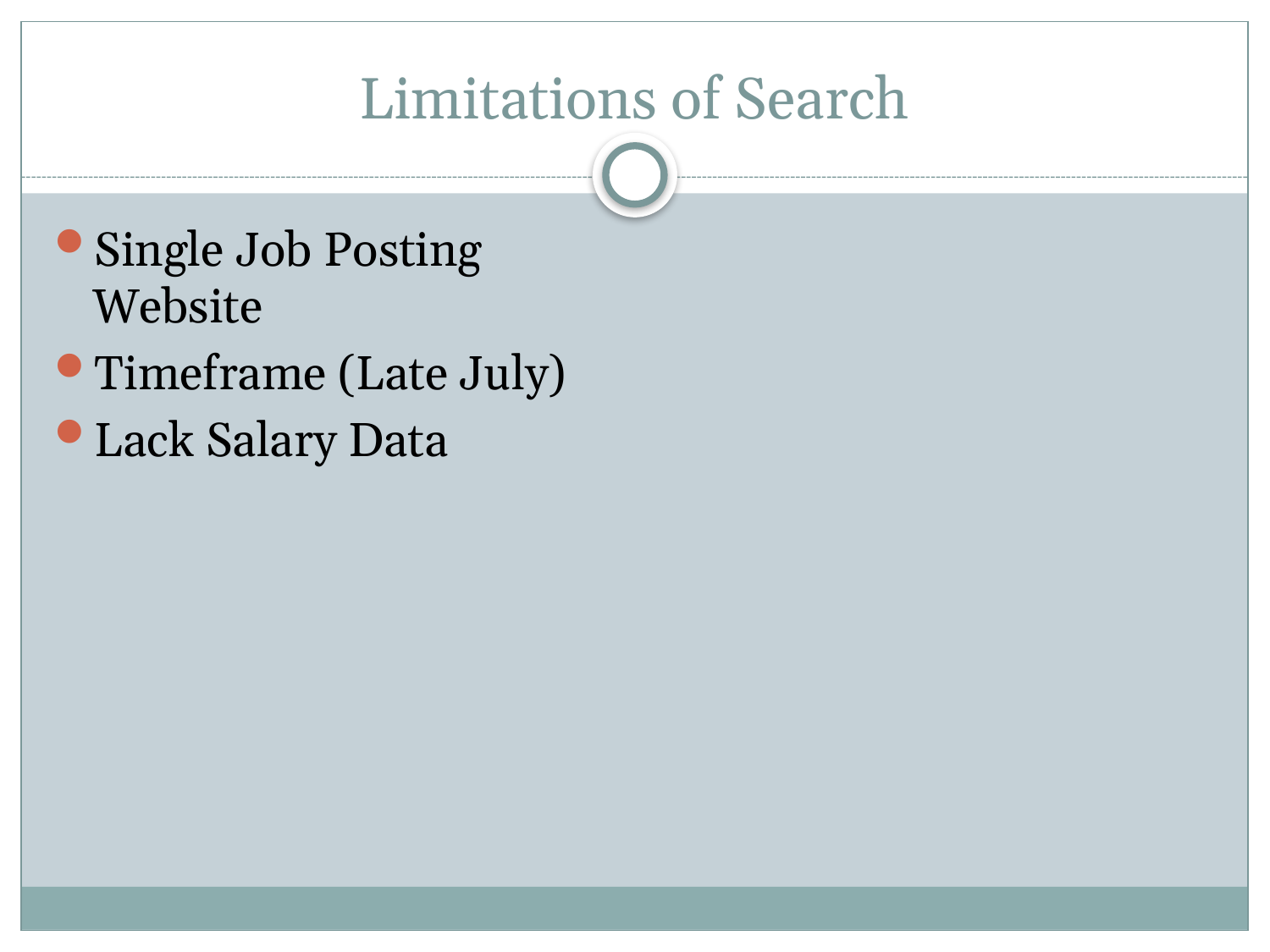

# Limitations of Search
Single Job Posting Website
Timeframe (Late July)
Lack Salary Data